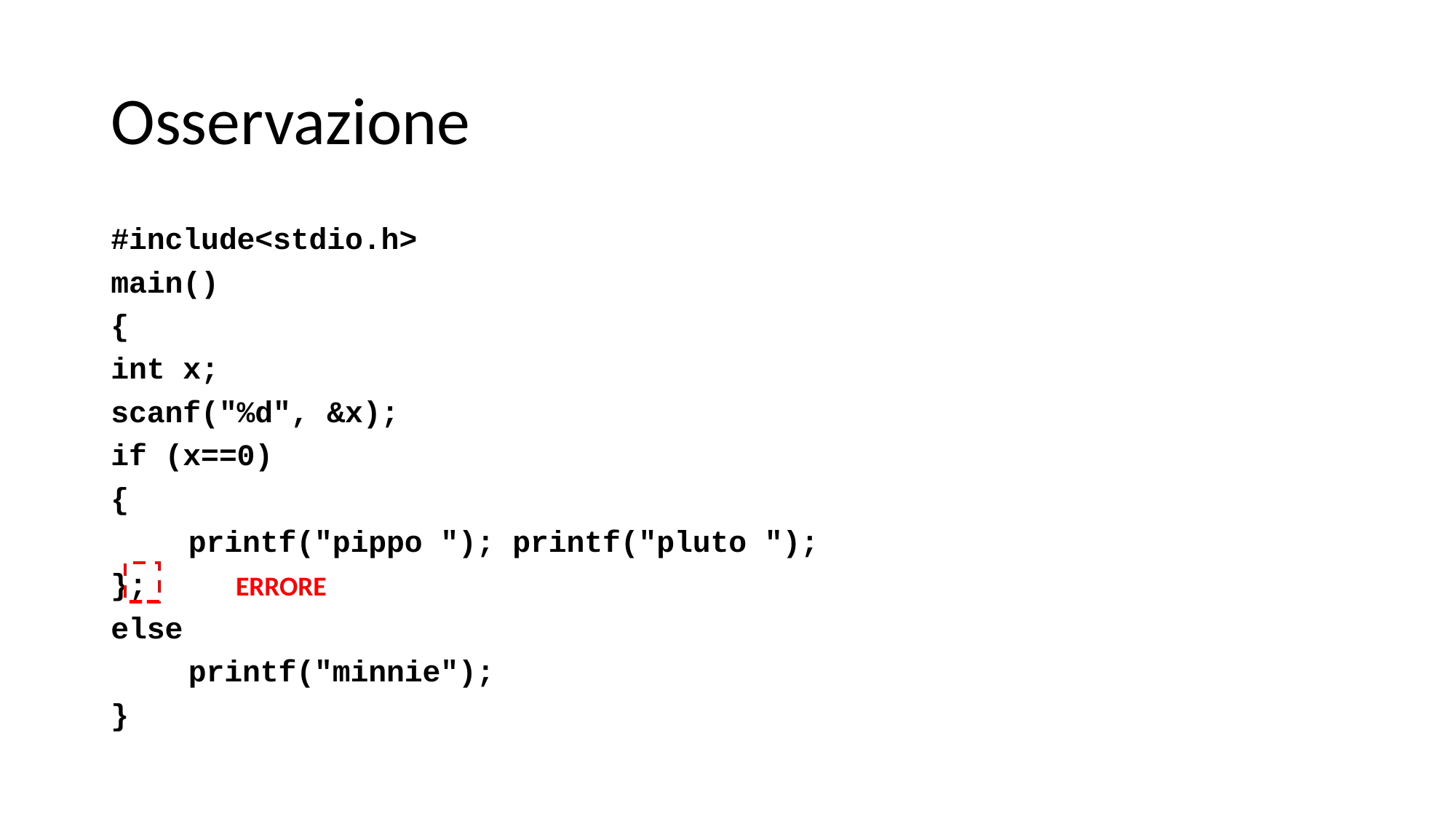

# Osservazione
#include<stdio.h>
main()
{
int x;
scanf("%d", &x);
if (x==0)
{
	printf("pippo "); printf("pluto ");
};
else
	printf("minnie");
}

ERRORE